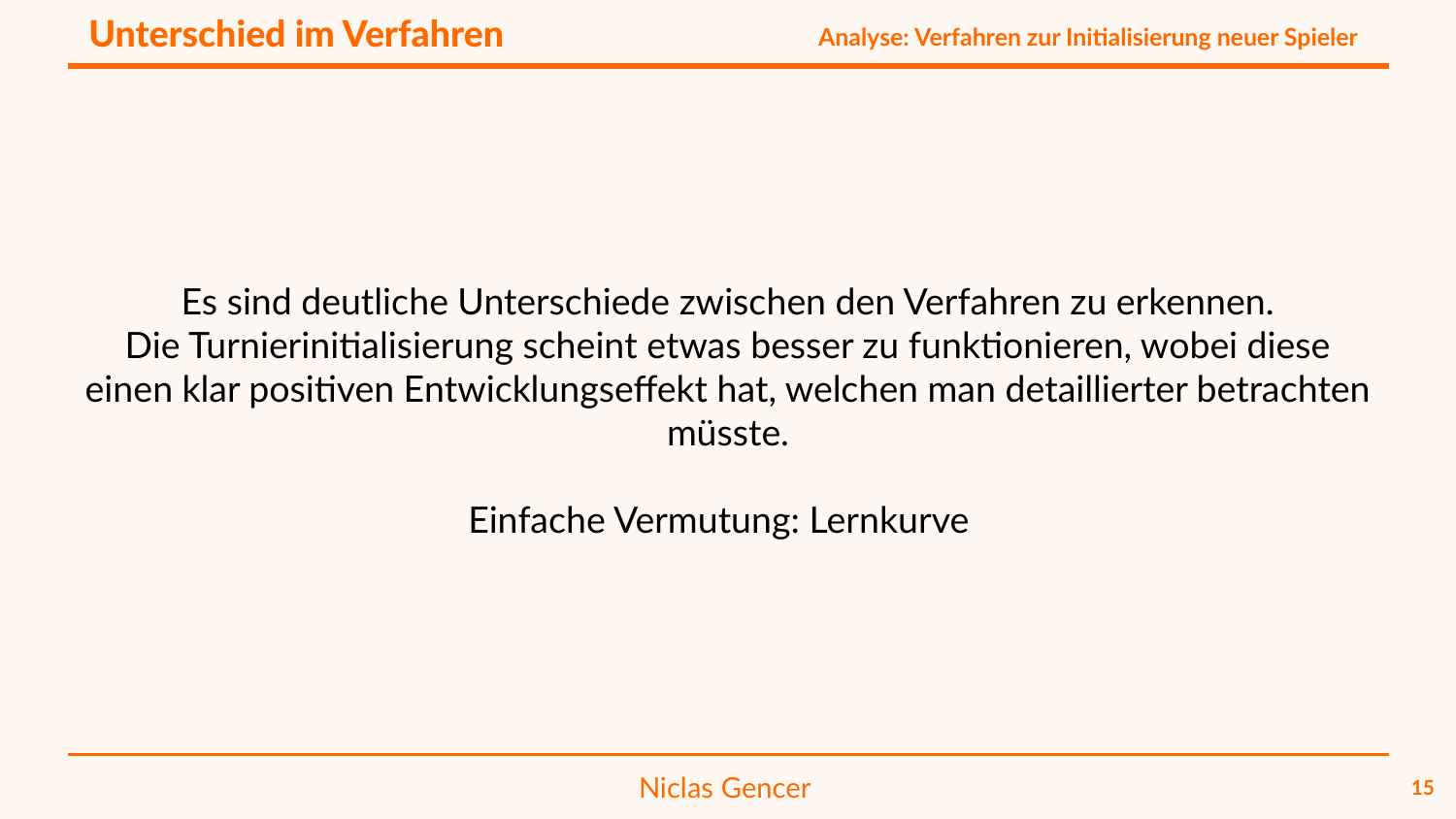

Unterschied im Verfahren
Analyse: Verfahren zur Initialisierung neuer Spieler
Es sind deutliche Unterschiede zwischen den Verfahren zu erkennen.
Die Turnierinitialisierung scheint etwas besser zu funktionieren, wobei diese einen klar positiven Entwicklungseffekt hat, welchen man detaillierter betrachten müsste.

Einfache Vermutung: Lernkurve
Niclas Gencer
15